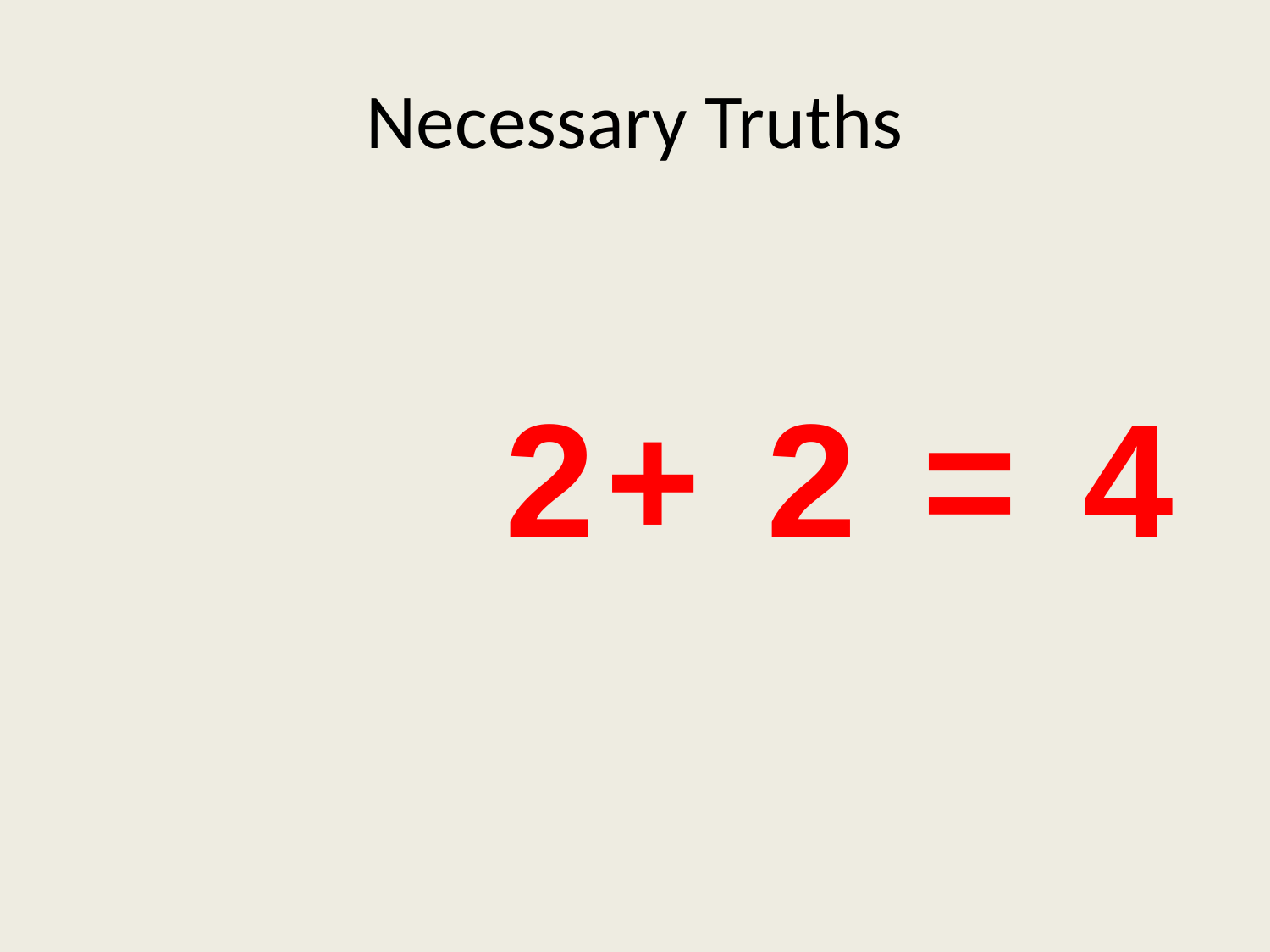

# Necessary Truths

				2+ 2 = 4